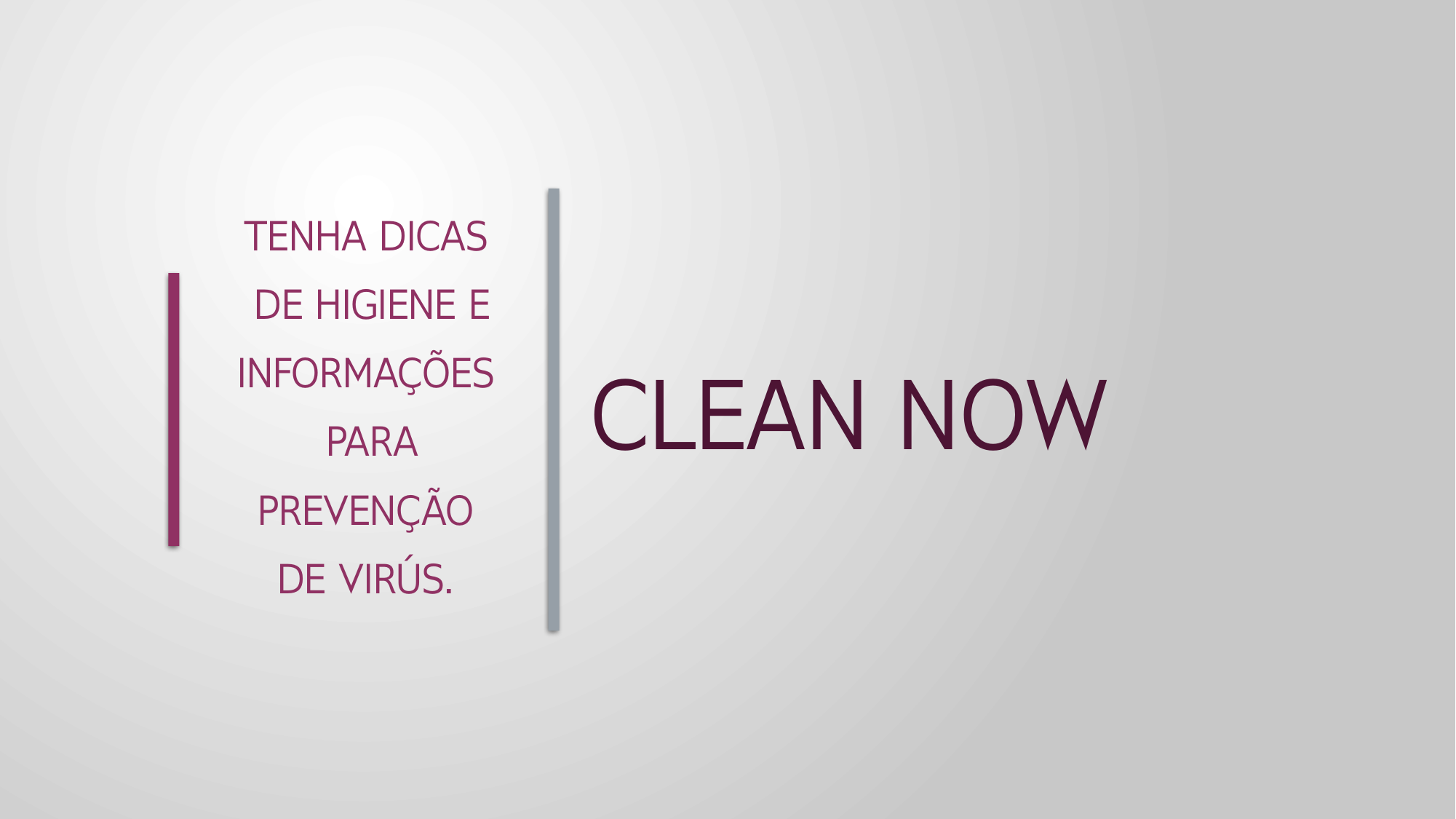

TENHA DICAS
 DE HIGIENE E
INFORMAÇÕES
 PARA
PREVENÇÃO
DE VIRÚS.
# CLEAN NOW